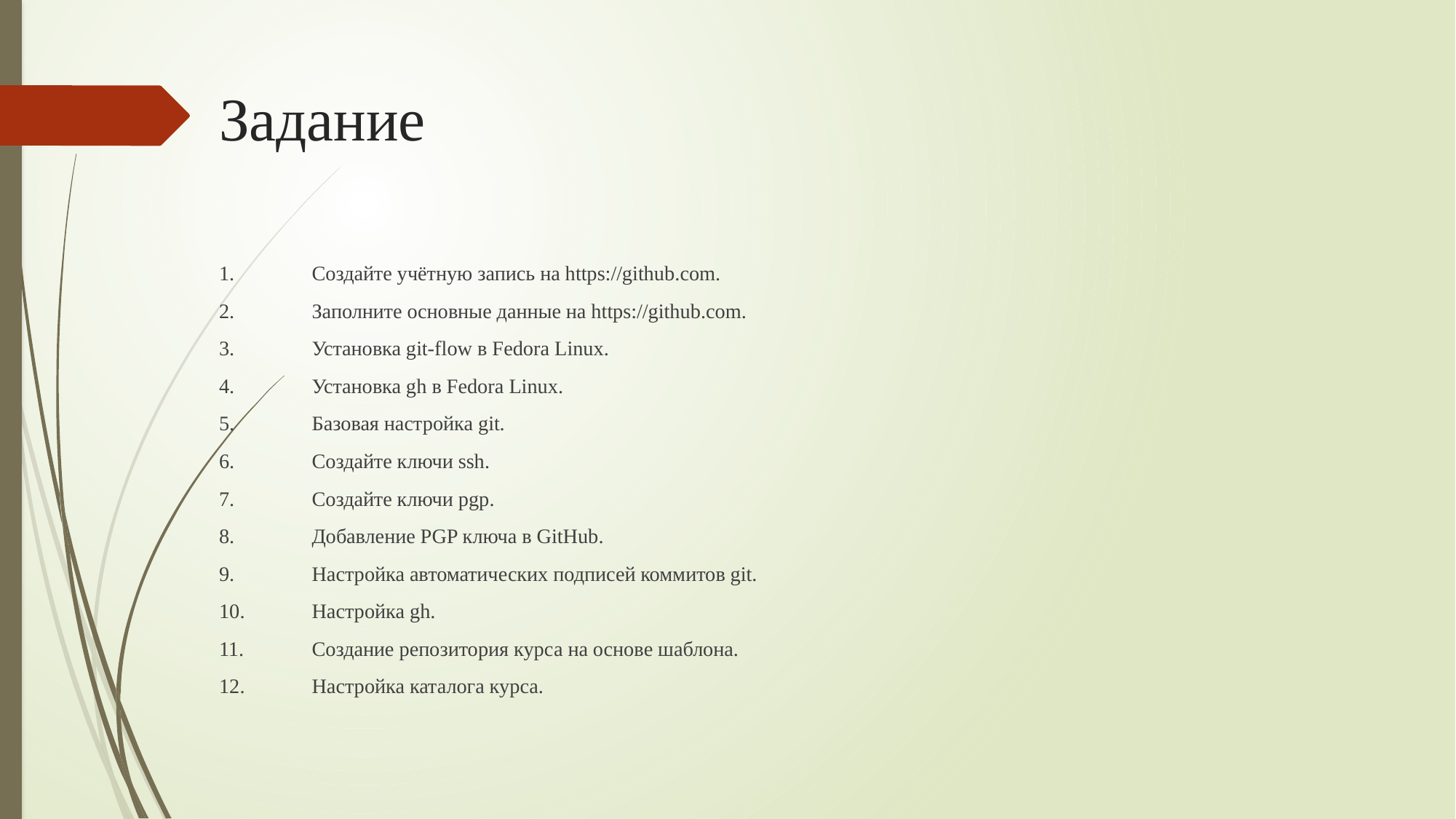

# Задание
1.	Создайте учётную запись на https://github.com.
2.	Заполните основные данные на https://github.com.
3.	Установка git-flow в Fedora Linux.
4.	Установка gh в Fedora Linux.
5.	Базовая настройка git.
6.	Создайте ключи ssh.
7.	Создайте ключи pgp.
8.	Добавление PGP ключа в GitHub.
9.	Настройка автоматических подписей коммитов git.
10.	Настройка gh.
11.	Создание репозитория курса на основе шаблона.
12.	Настройка каталога курса.